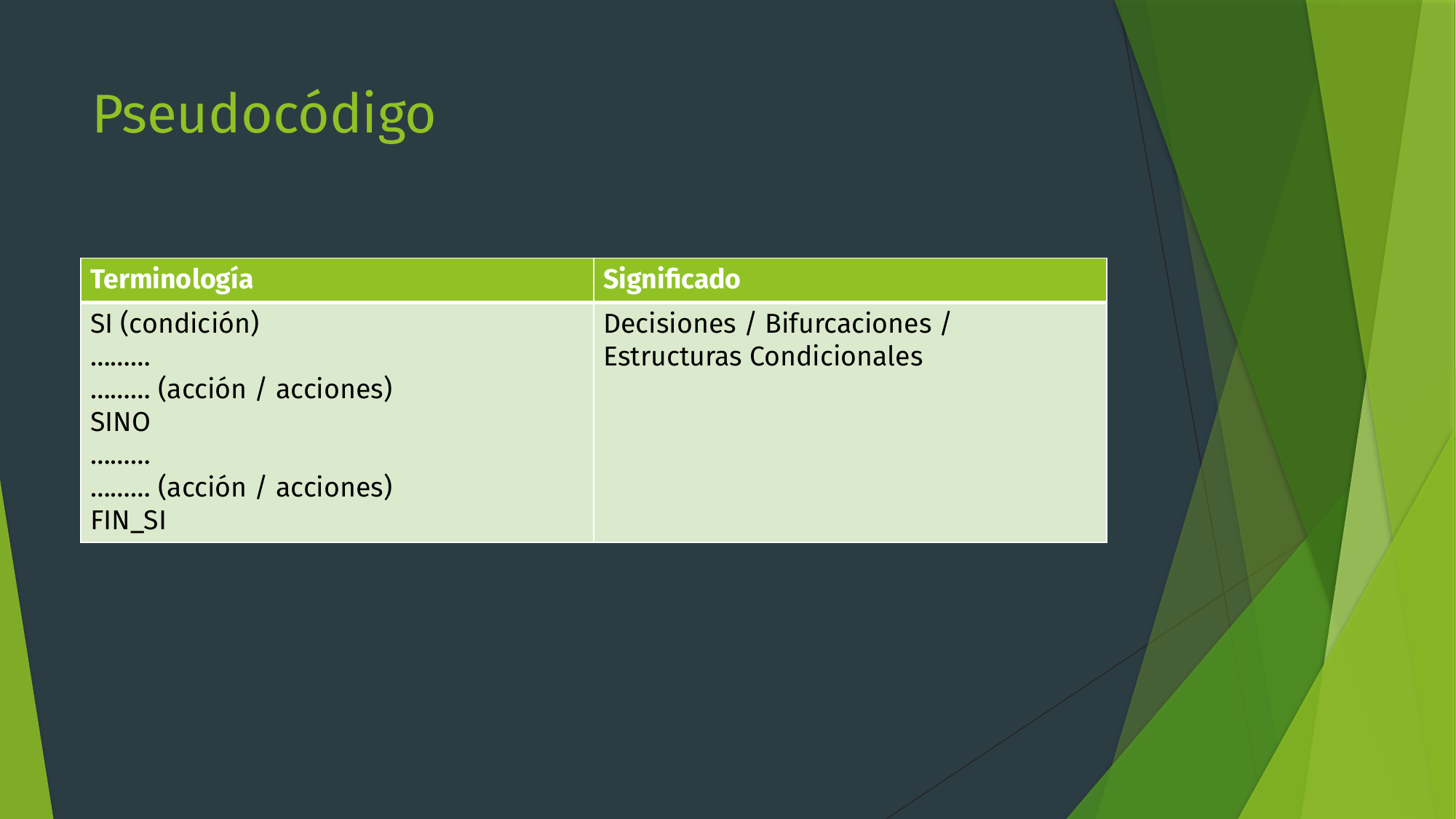

# Pseudocódigo
| Terminología | Significado |
| --- | --- |
| SI (condición) ……… ……… (acción / acciones) SINO ……… ……… (acción / acciones) FIN\_SI | Decisiones / Bifurcaciones / Estructuras Condicionales |